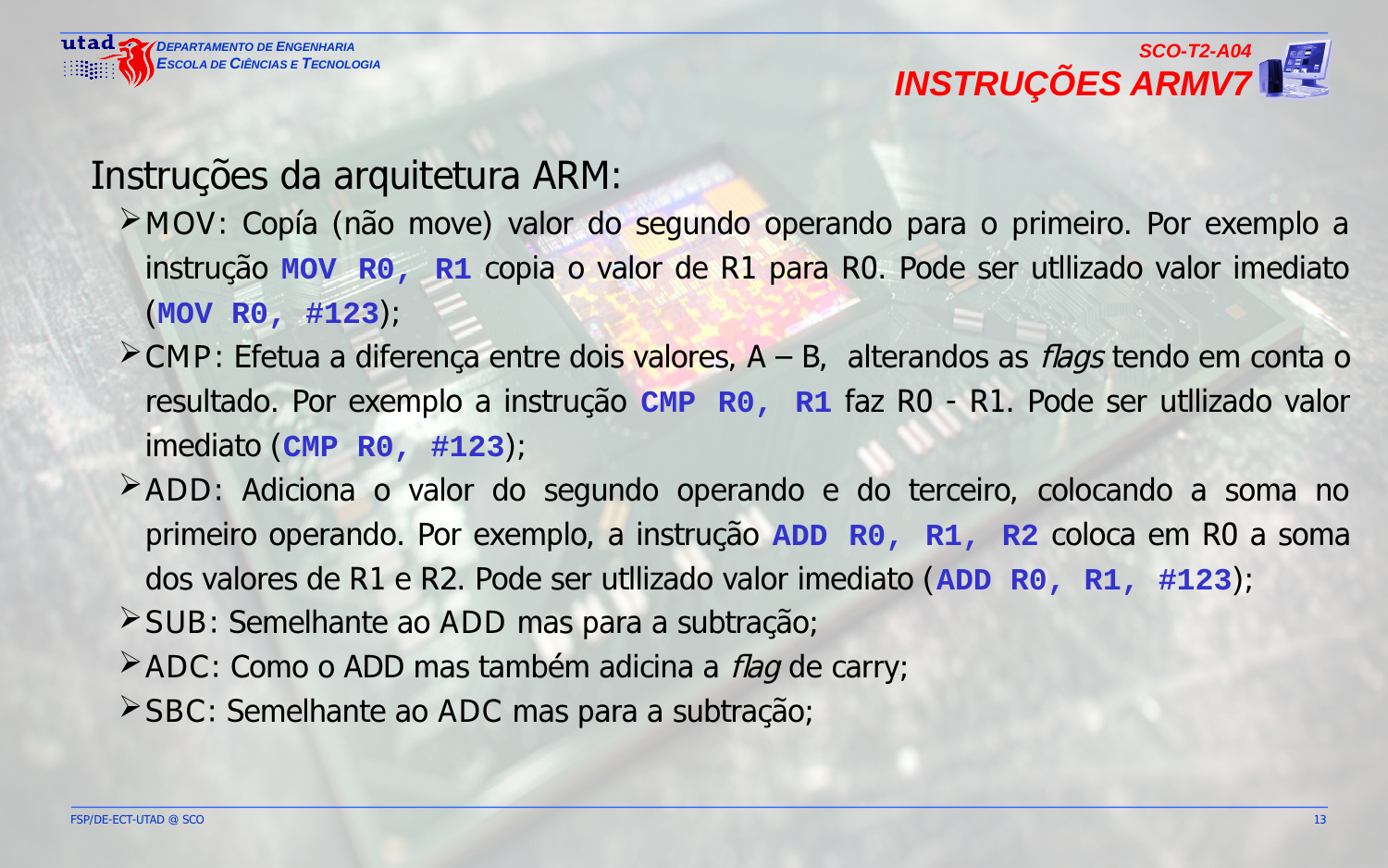

SCO-T2-A04
Instruções ARMv7
Instruções da arquitetura ARM:
MOV: Copía (não move) valor do segundo operando para o primeiro. Por exemplo a instrução MOV R0, R1 copia o valor de R1 para R0. Pode ser utllizado valor imediato (MOV R0, #123);
CMP: Efetua a diferença entre dois valores, A – B,  alterandos as flags tendo em conta o resultado. Por exemplo a instrução CMP R0, R1 faz R0 - R1. Pode ser utllizado valor imediato (CMP R0, #123);
ADD: Adiciona o valor do segundo operando e do terceiro, colocando a soma no primeiro operando. Por exemplo, a instrução ADD R0, R1, R2 coloca em R0 a soma dos valores de R1 e R2. Pode ser utllizado valor imediato (ADD R0, R1, #123);
SUB: Semelhante ao ADD mas para a subtração;
ADC: Como o ADD mas também adicina a flag de carry;
SBC: Semelhante ao ADC mas para a subtração;